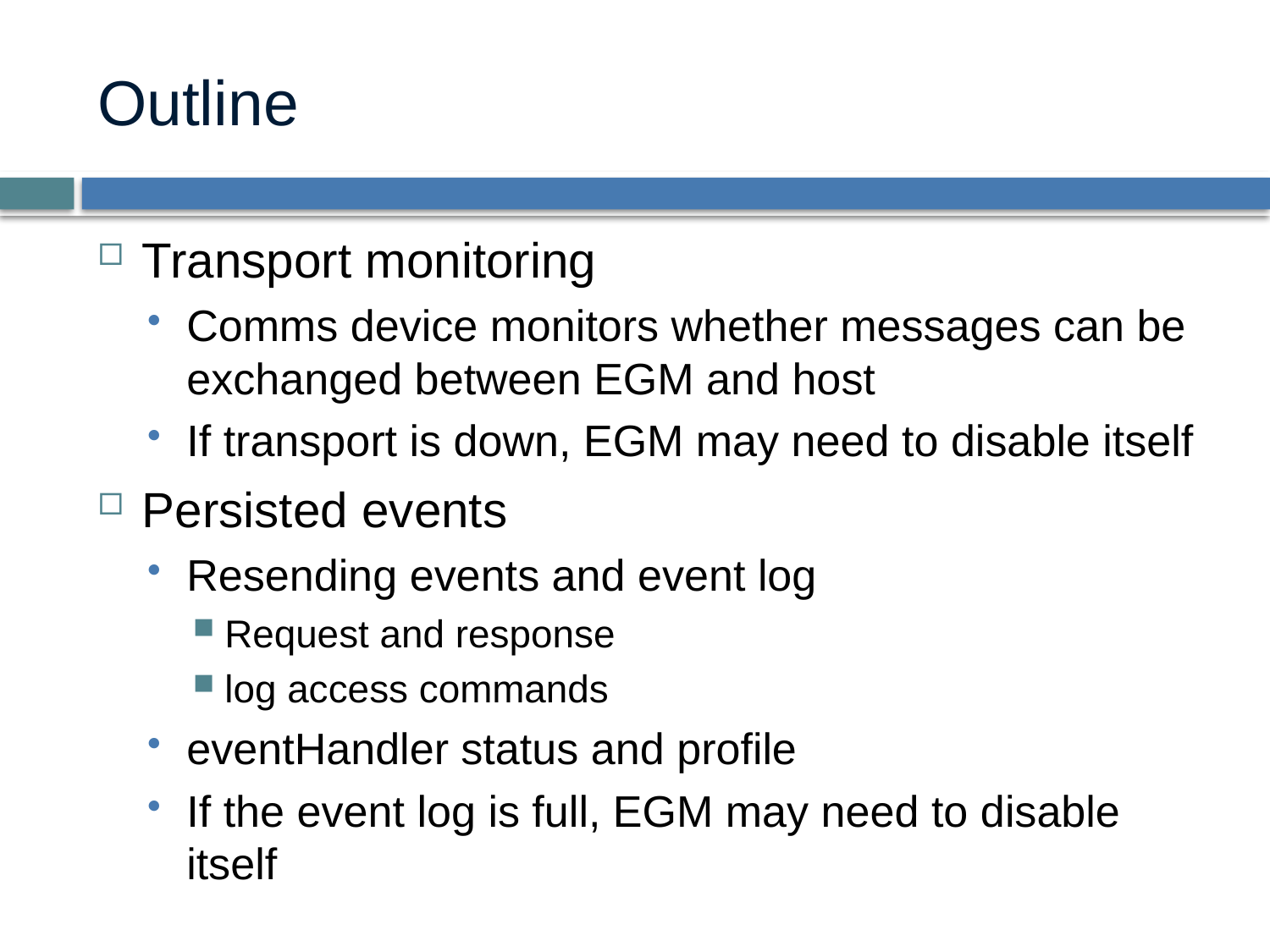

# Outline
79
Transport monitoring
Comms device monitors whether messages can be exchanged between EGM and host
If transport is down, EGM may need to disable itself
Persisted events
Resending events and event log
Request and response
log access commands
eventHandler status and profile
If the event log is full, EGM may need to disable itself